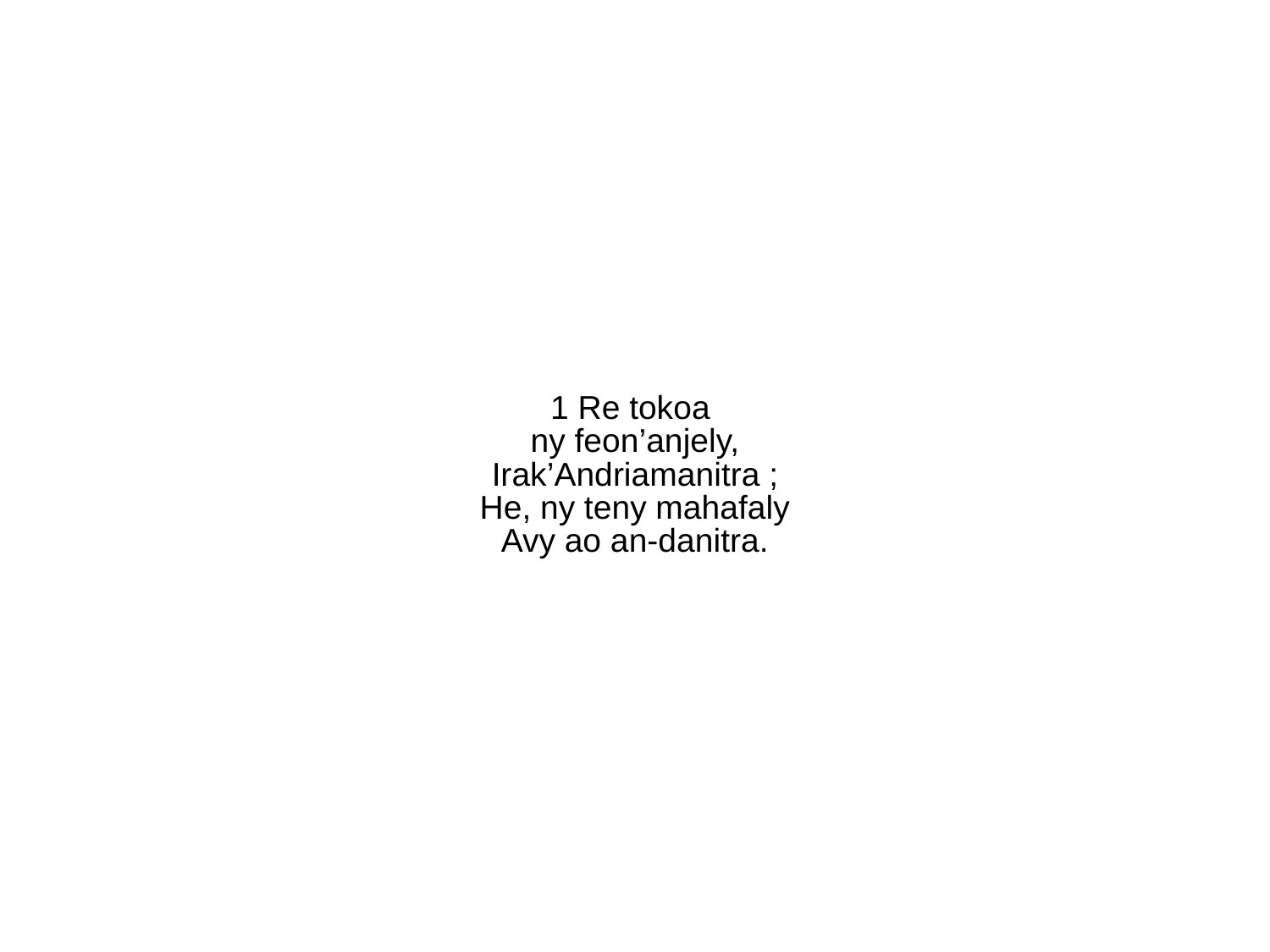

1 Re tokoa
ny feon’anjely,
Irak’Andriamanitra ;
He, ny teny mahafaly
Avy ao an-danitra.